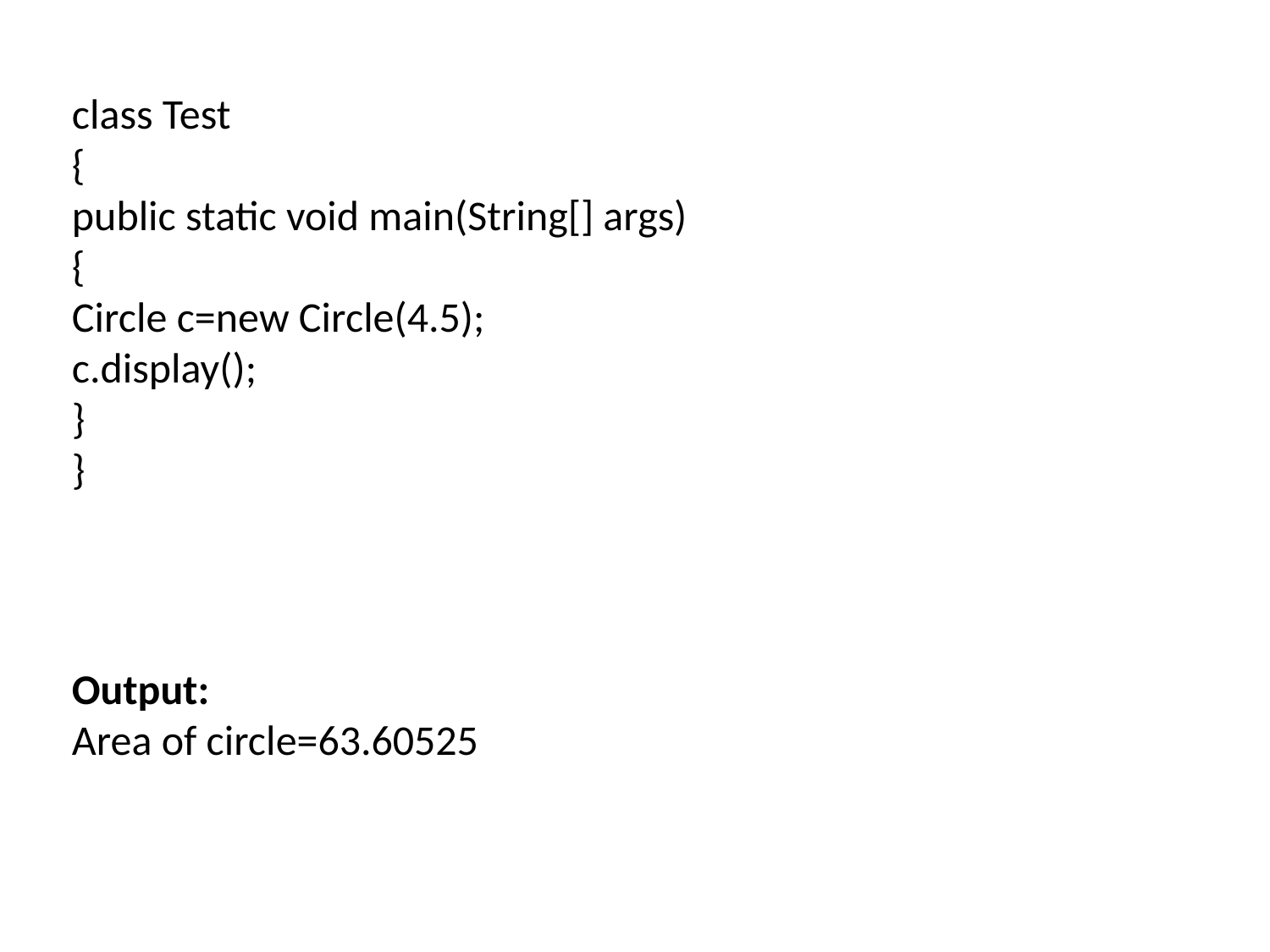

class Test
{
public static void main(String[] args)
{
Circle c=new Circle(4.5);
c.display();
}
}

Output:
Area of circle=63.60525